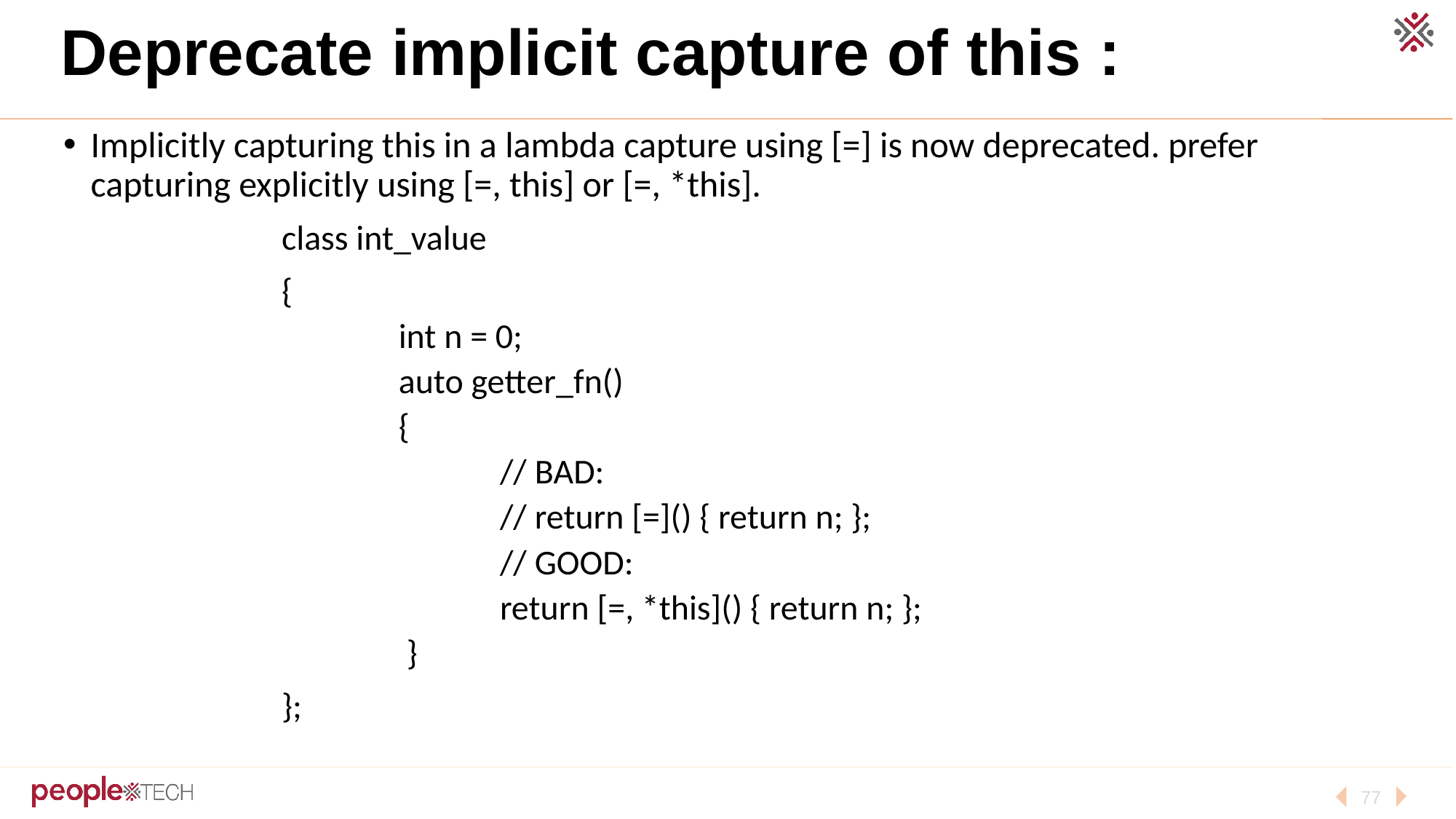

# Deprecate implicit capture of this :
Implicitly capturing this in a lambda capture using [=] is now deprecated. prefer capturing explicitly using [=, this] or [=, *this].
		class int_value
		{
		 int n = 0;
		 auto getter_fn()
		 {
			// BAD:
			// return [=]() { return n; };
			// GOOD:
			return [=, *this]() { return n; };
		  }
		};